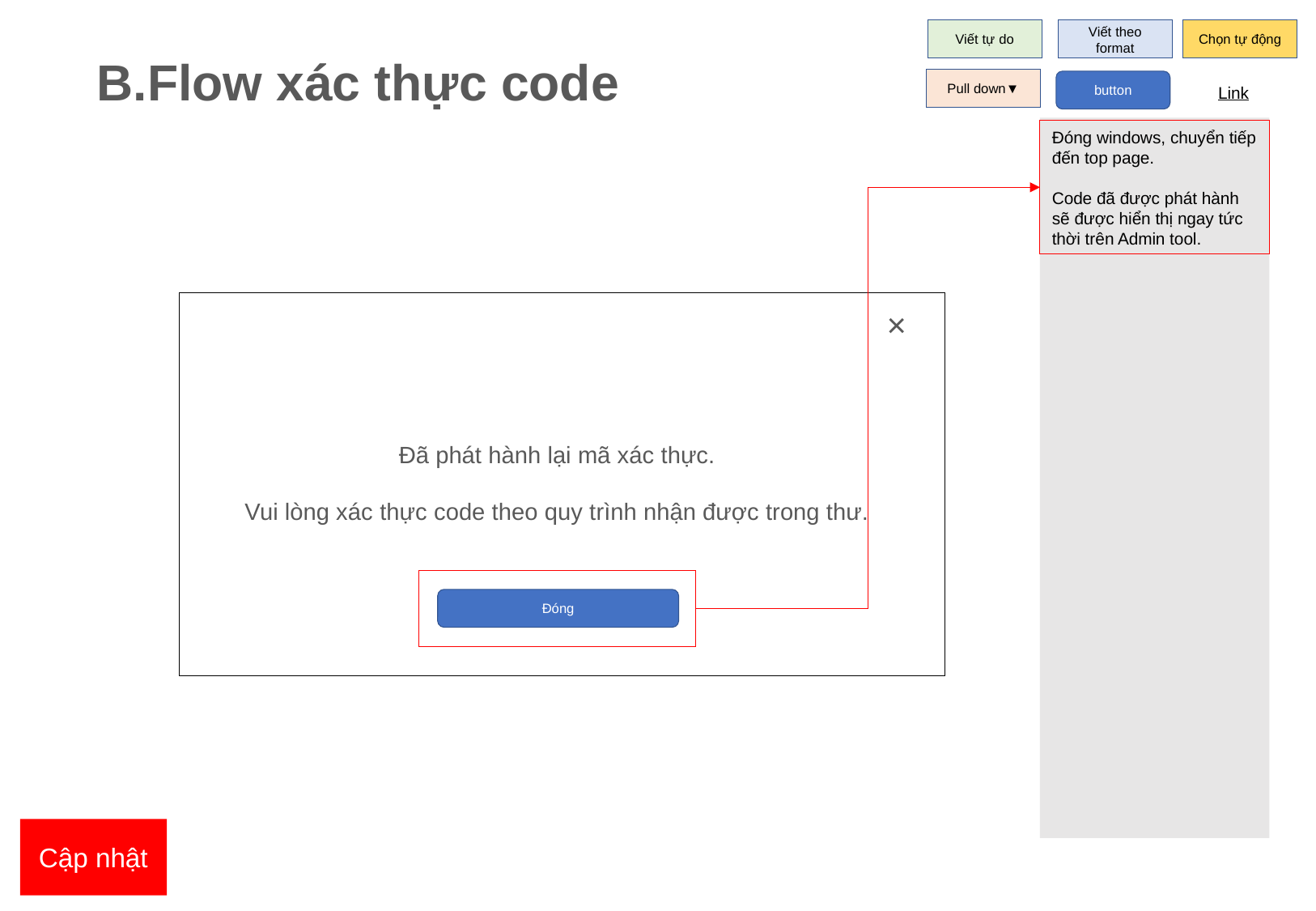

Viết tự do
Viết theo format
Chọn tự động
B.Flow xác thực code
Pull down▼
button
Link

Đóng windows, chuyển tiếp đến top page.

Code đã được phát hành sẽ được hiển thị ngay tức thời trên Admin tool.

×
Đã phát hành lại mã xác thực.

Vui lòng xác thực code theo quy trình nhận được trong thư.

Đóng
Cập nhật